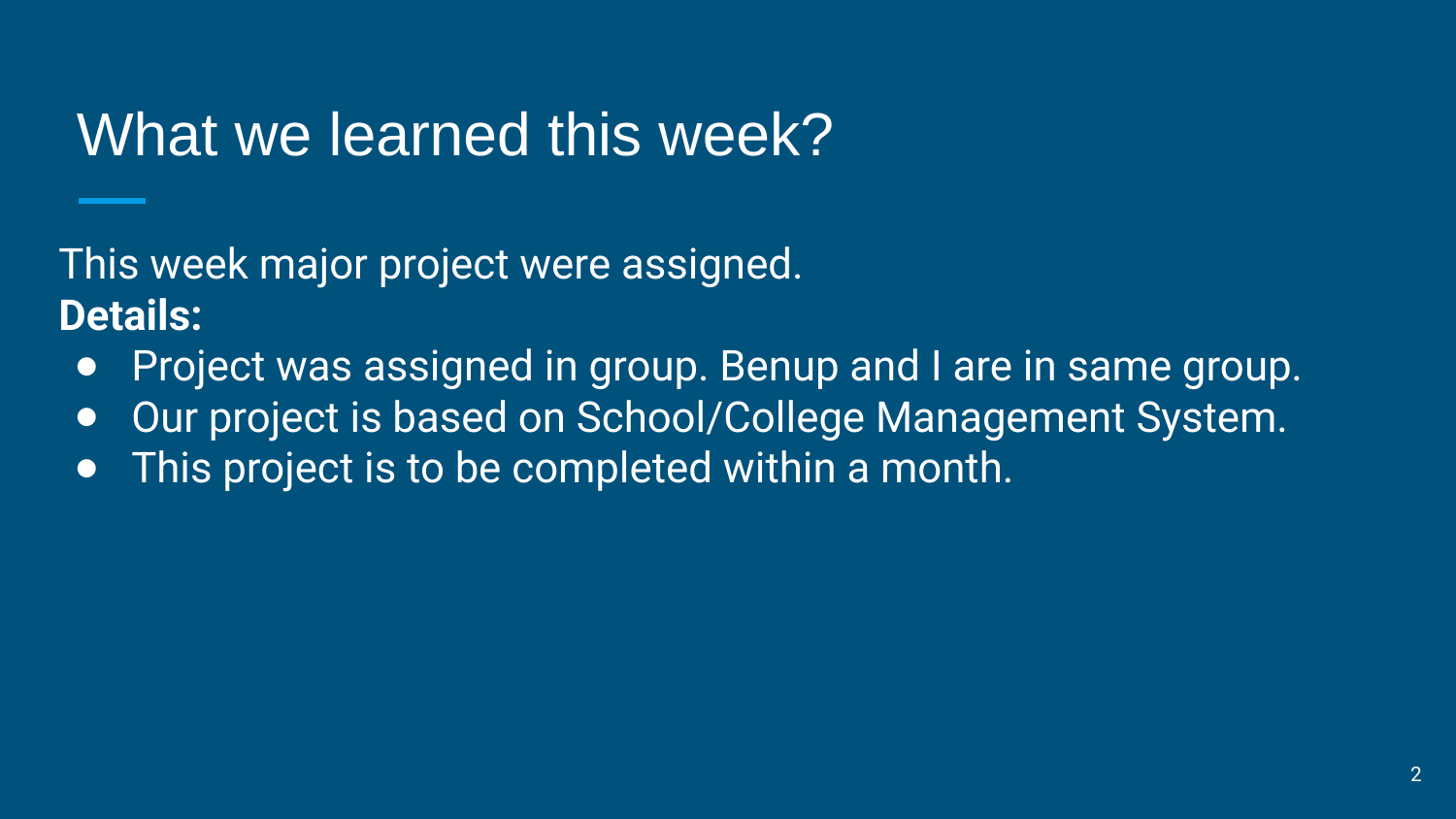

# What we learned this week?
This week major project were assigned.
Details:
Project was assigned in group. Benup and I are in same group.
Our project is based on School/College Management System.
This project is to be completed within a month.

2